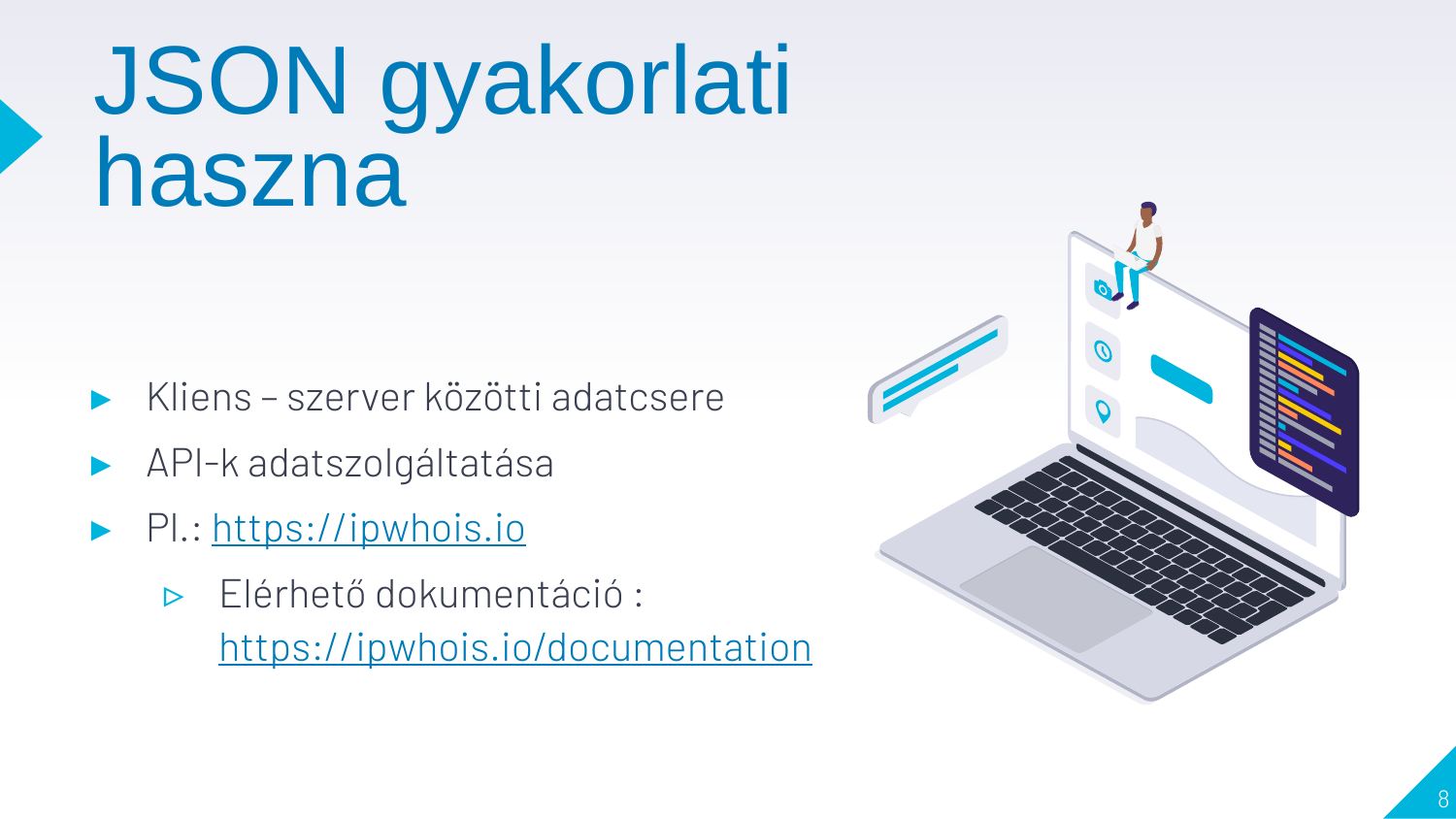

# JSON gyakorlati haszna

Kliens – szerver közötti adatcsere
API-k adatszolgáltatása
Pl.: https://ipwhois.io
Elérhető dokumentáció :
https://ipwhois.io/documentation

8